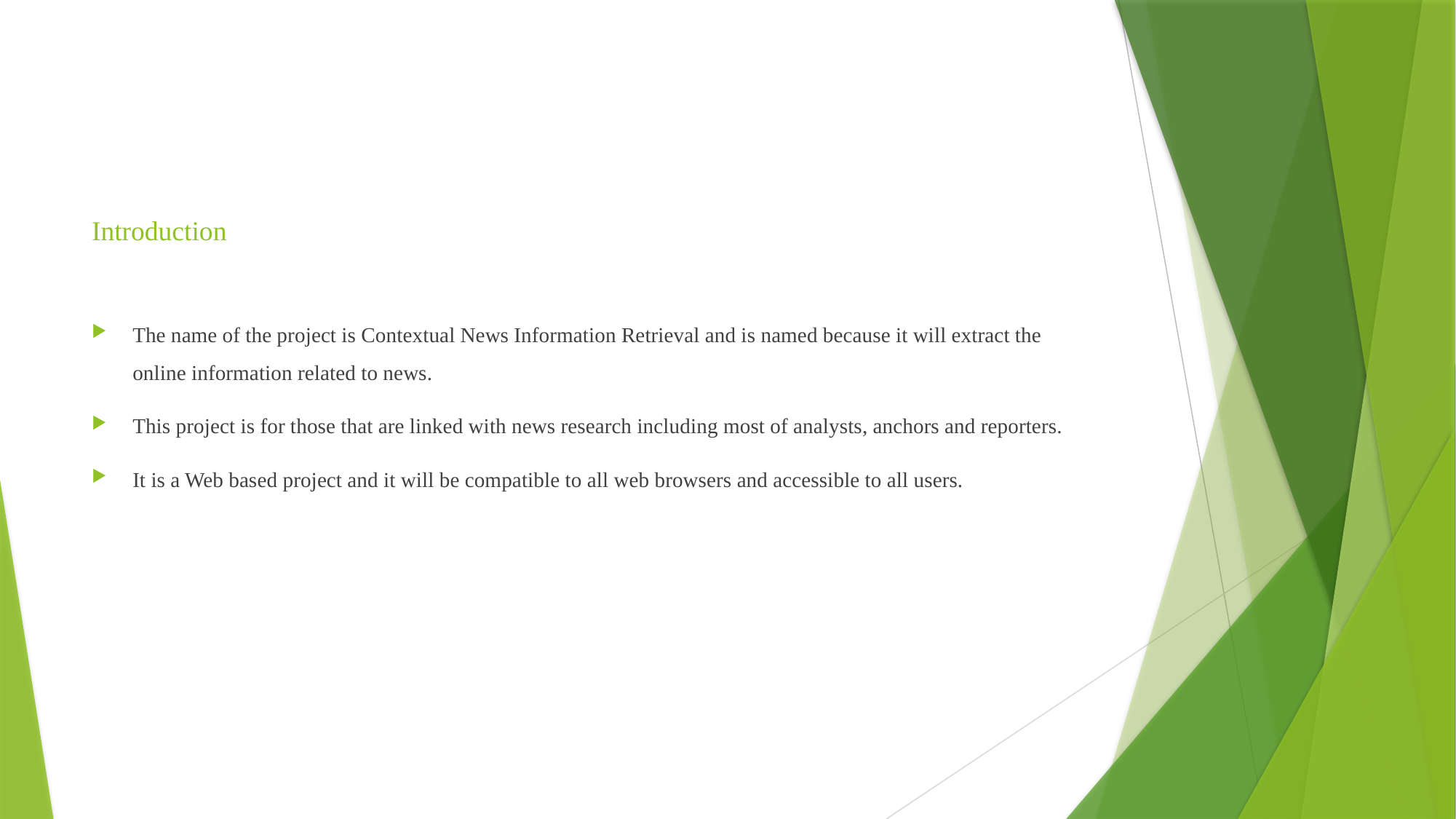

# Introduction
The name of the project is Contextual News Information Retrieval and is named because it will extract the online information related to news.
This project is for those that are linked with news research including most of analysts, anchors and reporters.
It is a Web based project and it will be compatible to all web browsers and accessible to all users.